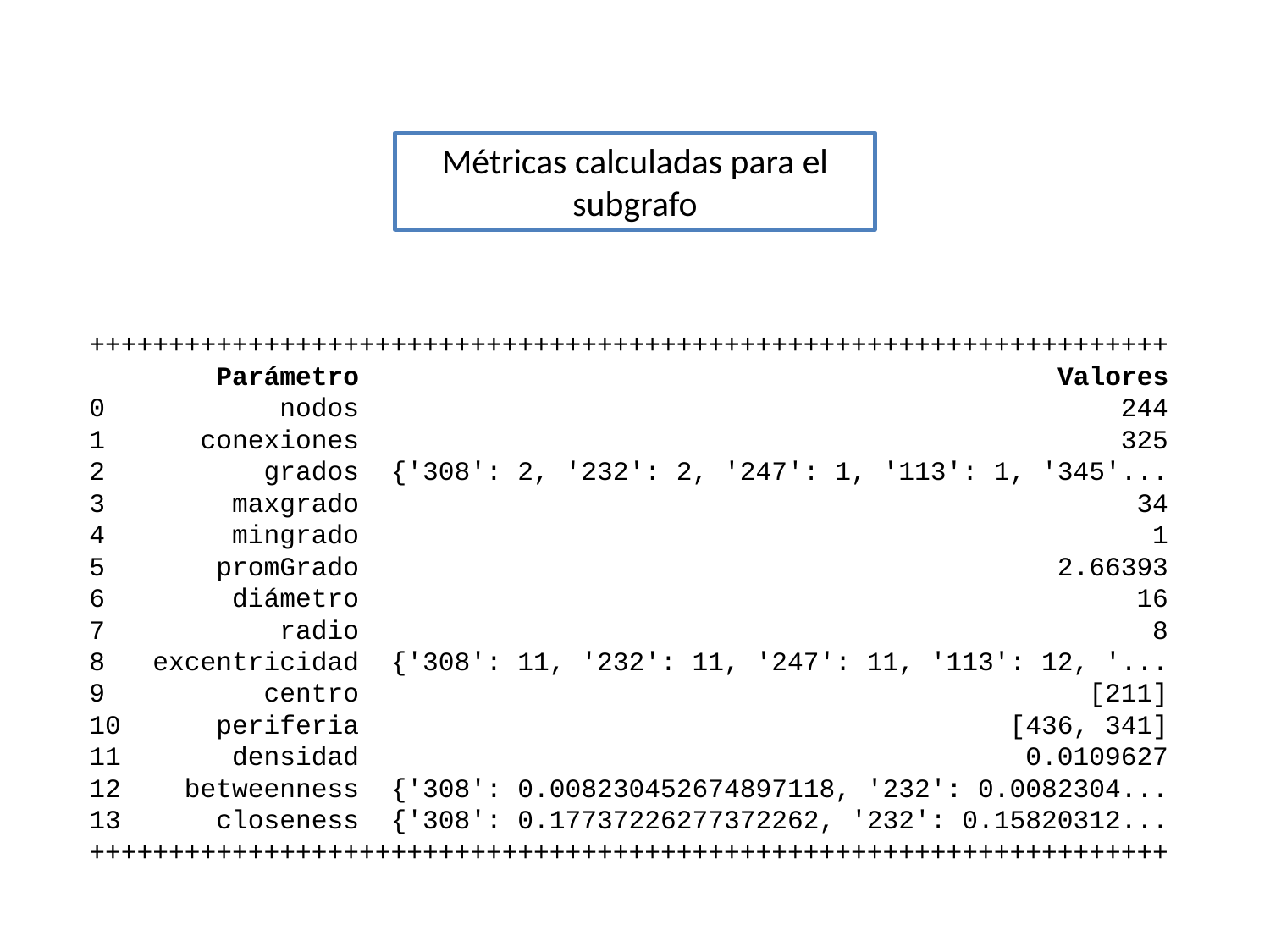

Métricas calculadas para el subgrafo
++++++++++++++++++++++++++++++++++++++++++++++++++++++++++++++++++++
        Parámetro                                            Valores
0           nodos                                                244
1      conexiones                                                325
2          grados  {'308': 2, '232': 2, '247': 1, '113': 1, '345'...
3        maxgrado                                                 34
4        mingrado                                                  1
5       promGrado                                            2.66393
6        diámetro                                                 16
7           radio                                                  8
8   excentricidad  {'308': 11, '232': 11, '247': 11, '113': 12, '...
9          centro                                              [211]
10      periferia                                         [436, 341]
11       densidad                                          0.0109627
12    betweenness  {'308': 0.008230452674897118, '232': 0.0082304...
13      closeness  {'308': 0.17737226277372262, '232': 0.15820312...
++++++++++++++++++++++++++++++++++++++++++++++++++++++++++++++++++++